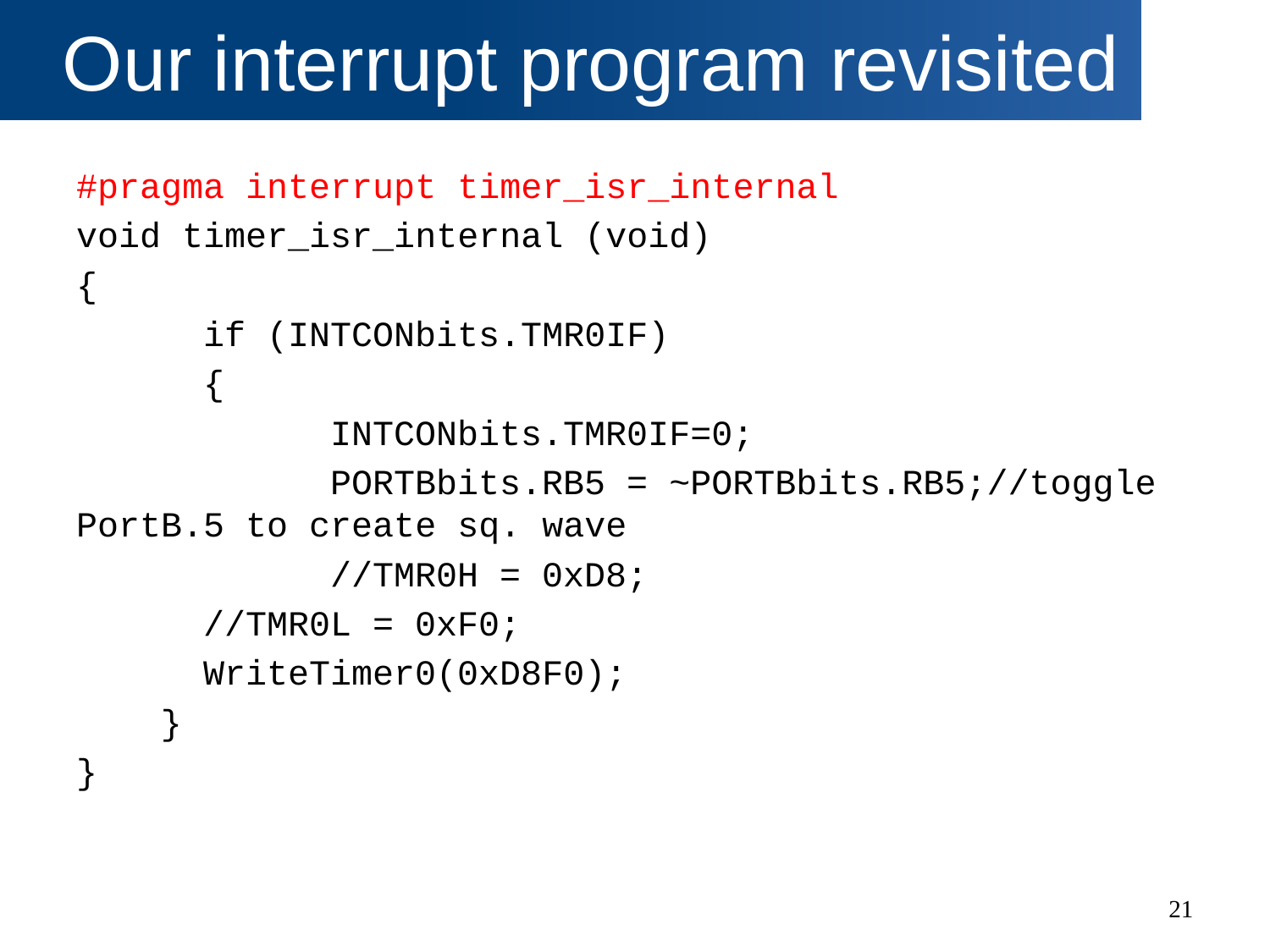

# Our interrupt program revisited
#pragma interrupt timer_isr_internal
void timer_isr_internal (void)
{
	if (INTCONbits.TMR0IF)
	{
		INTCONbits.TMR0IF=0;
		PORTBbits.RB5 = ~PORTBbits.RB5;//toggle PortB.5 to create sq. wave
		//TMR0H = 0xD8;
    	//TMR0L = 0xF0;
    	WriteTimer0(0xD8F0);
    }
}
21